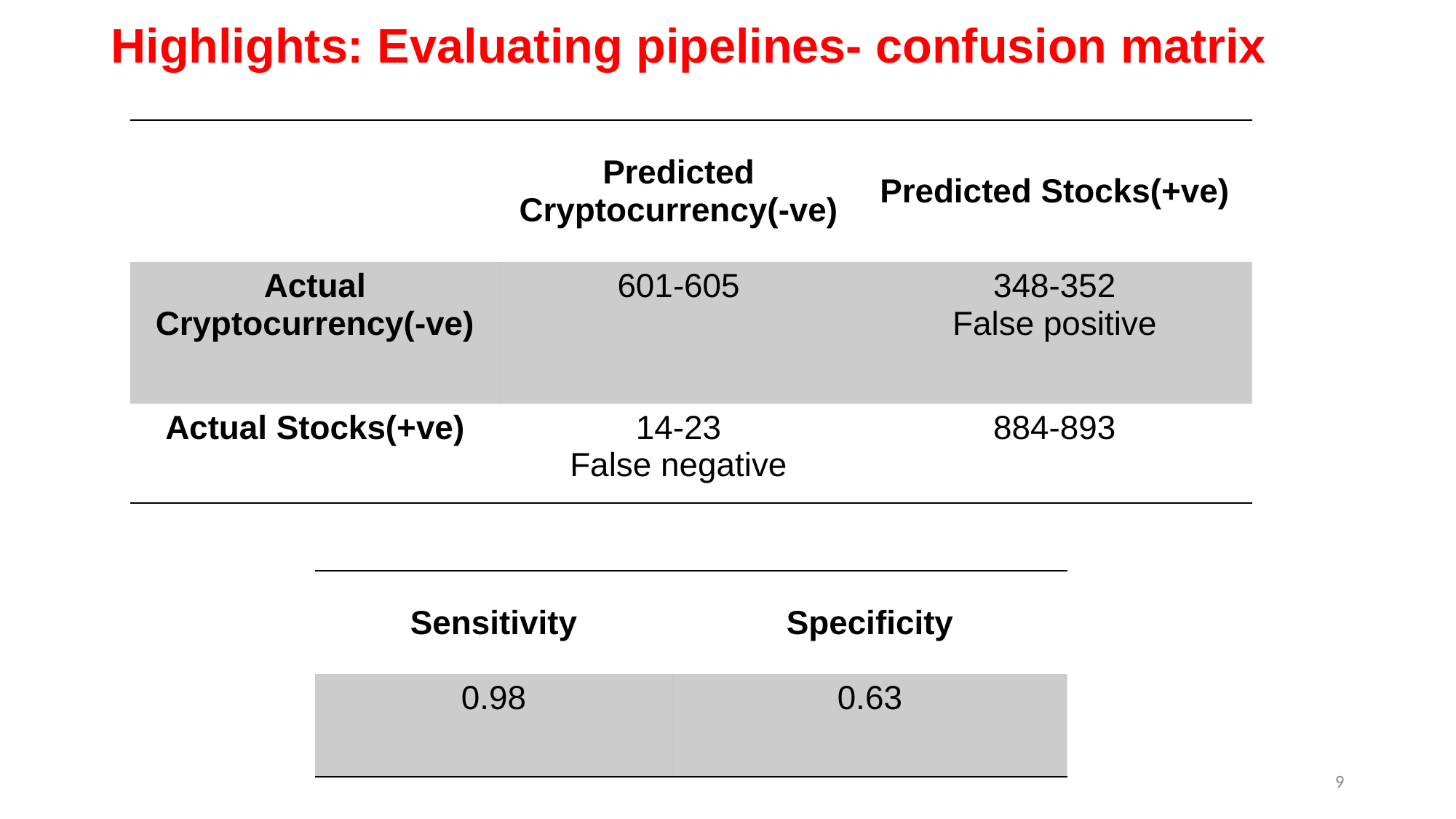

# Highlights: Evaluating pipelines- confusion matrix
|  | Predicted Cryptocurrency(-ve) | Predicted Stocks(+ve) |
| --- | --- | --- |
| Actual Cryptocurrency(-ve) | 601-605 | 348-352 False positive |
| Actual Stocks(+ve) | 14-23 False negative | 884-893 |
| Sensitivity | Specificity |
| --- | --- |
| 0.98 | 0.63 |
9